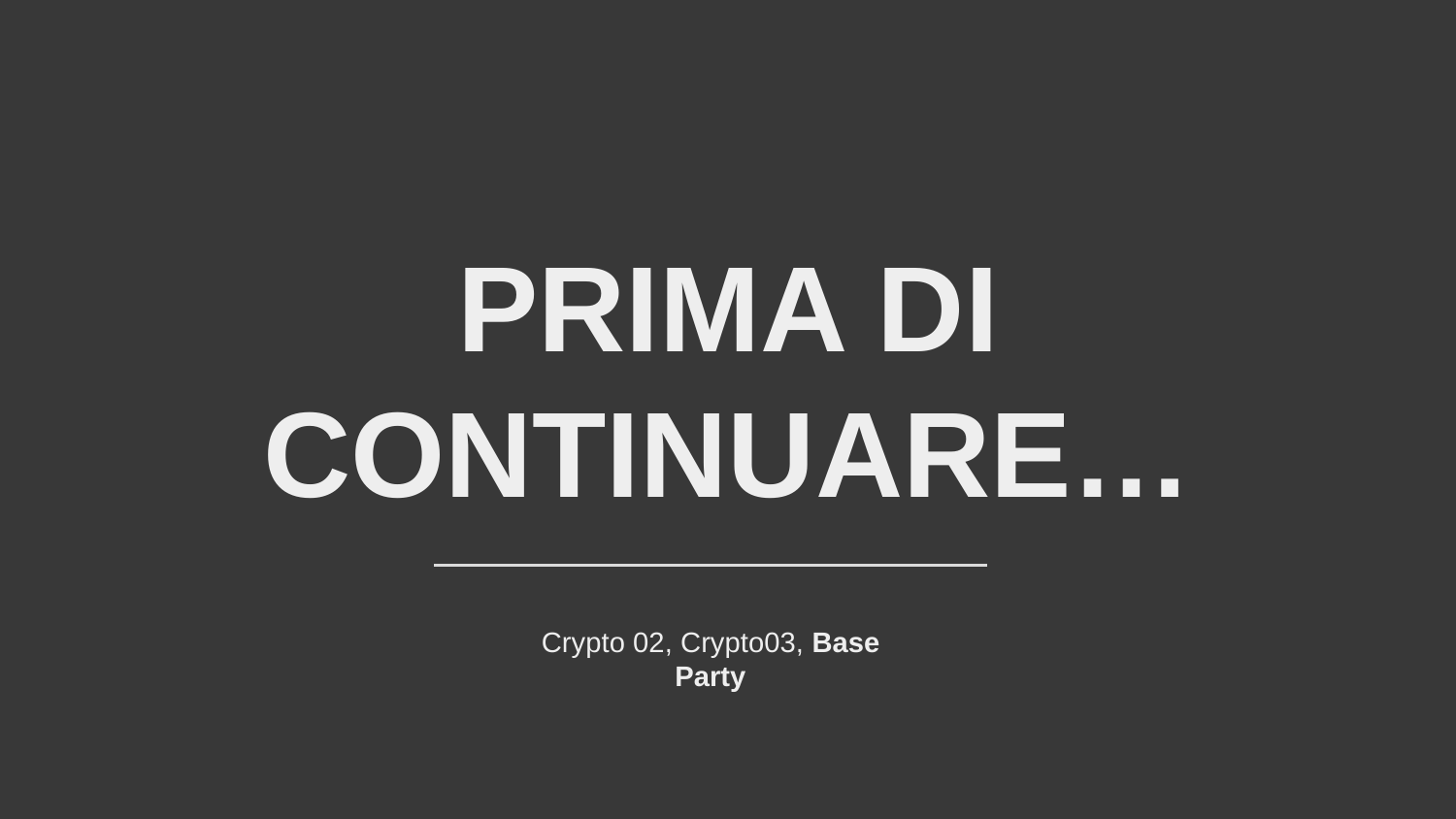

# PRIMA DI CONTINUARE…
Crypto 02, Crypto03, Base Party